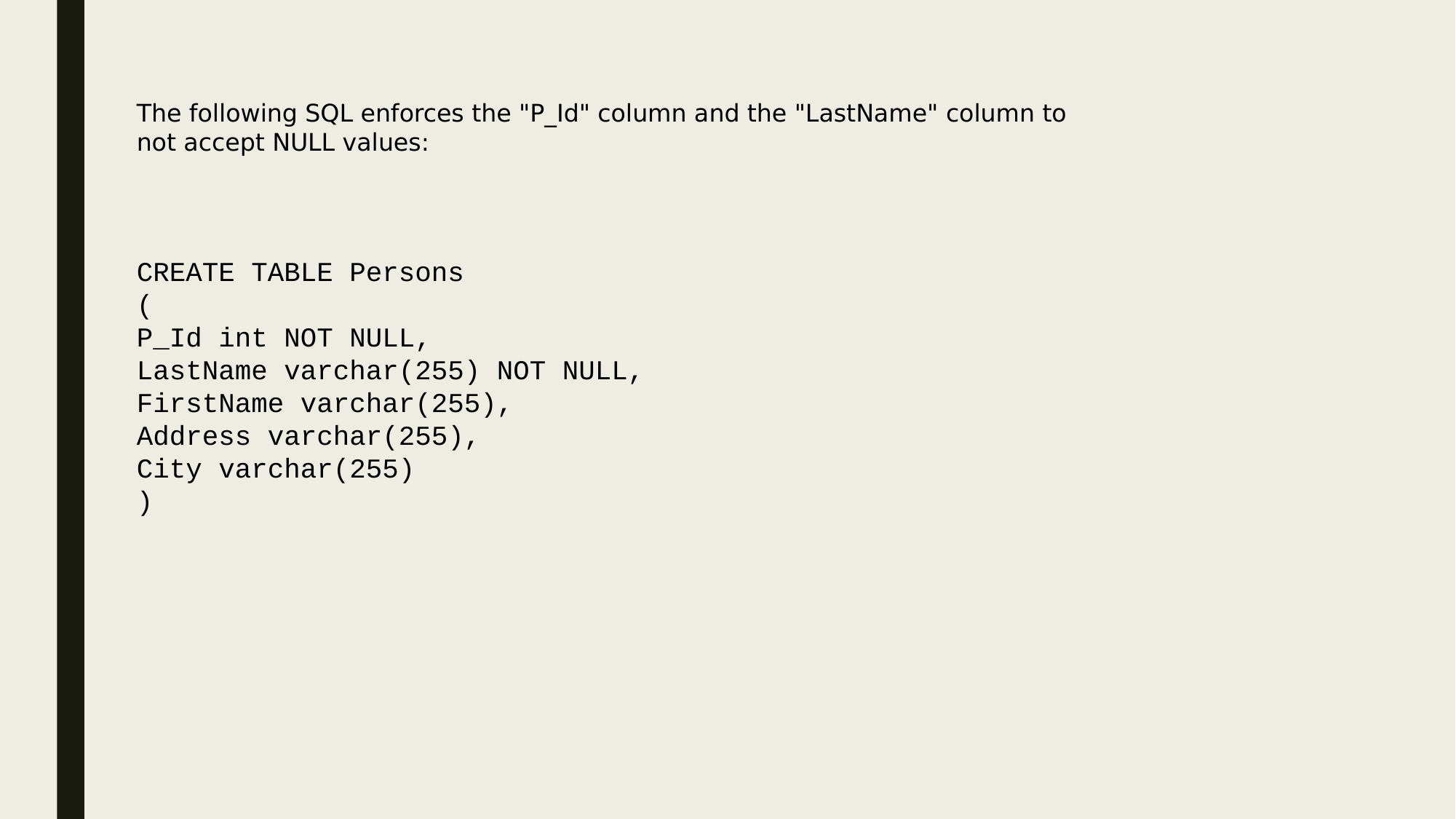

The following SQL enforces the "P_Id" column and the "LastName" column to not accept NULL values:
CREATE TABLE Persons
(
P_Id int NOT NULL,
LastName varchar(255) NOT NULL,
FirstName varchar(255),
Address varchar(255),
City varchar(255)
)